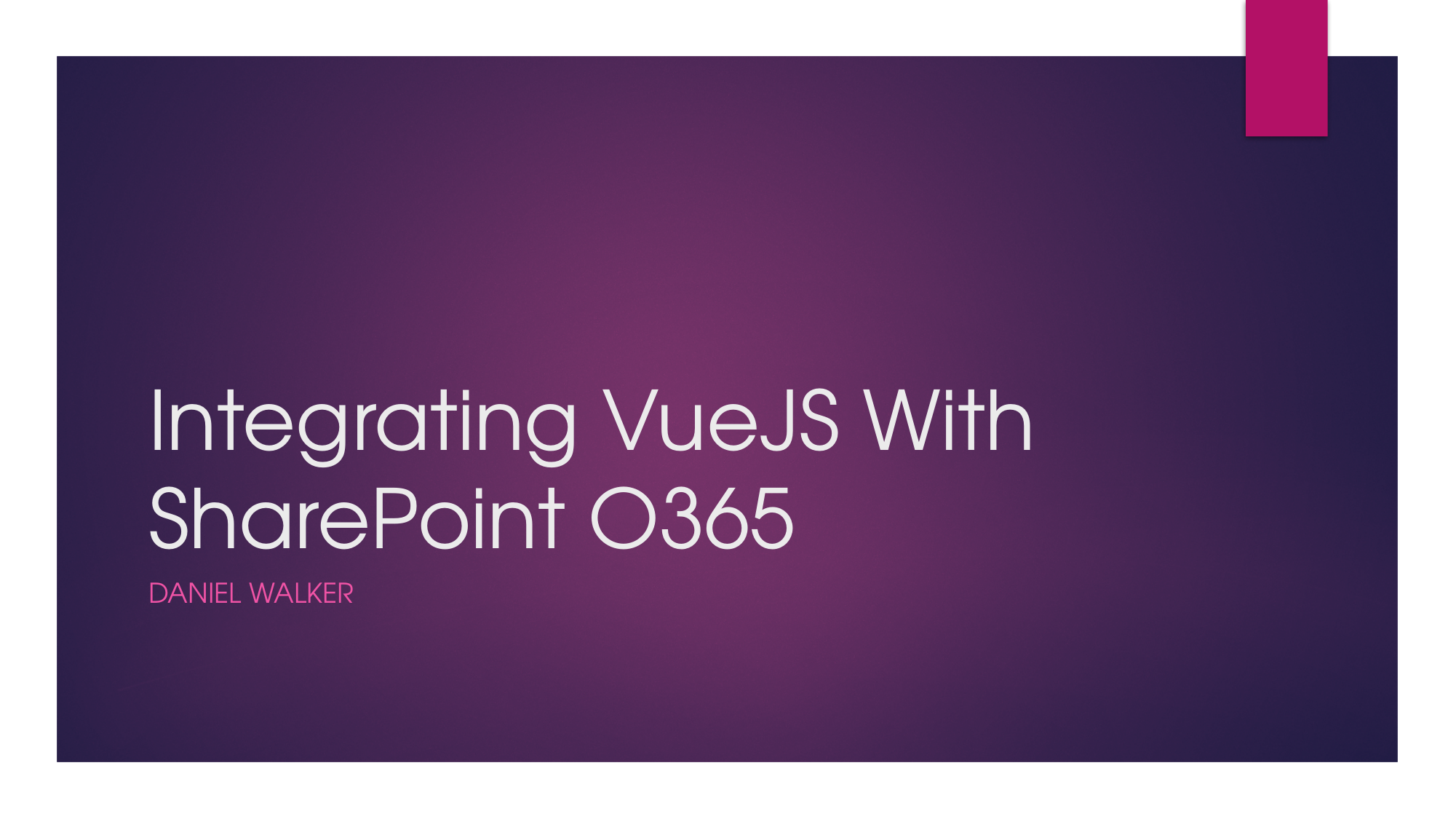

# Integrating VueJS With SharePoint O365
Daniel Walker